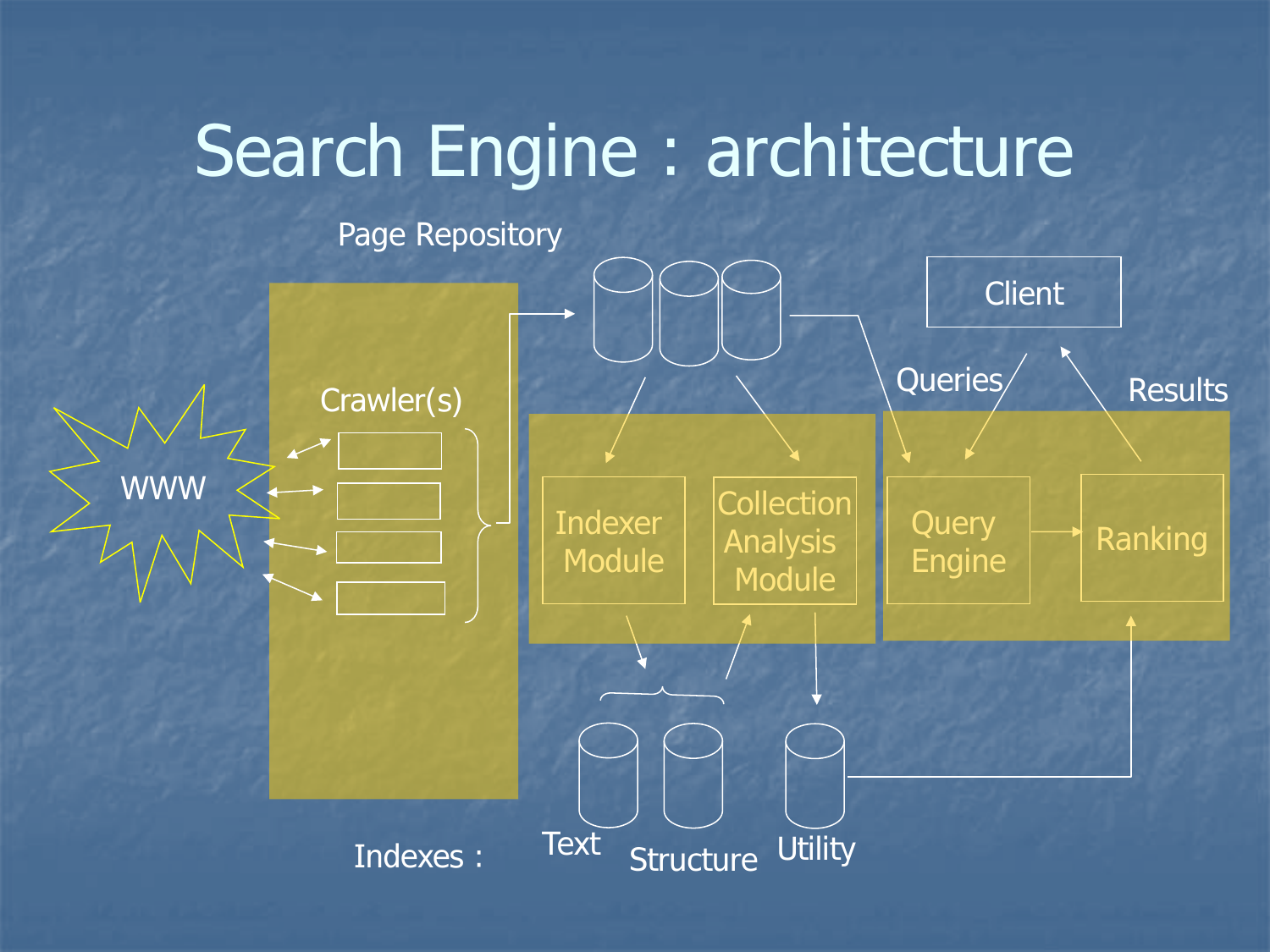

# Search Engine : architecture
Page Repository
Client

Queries

Results

Crawler(s)
WWW

Ranking
Indexer
Module
Query
Engine
Collection
Analysis
Module

Text
Indexes :
Utility
Structure